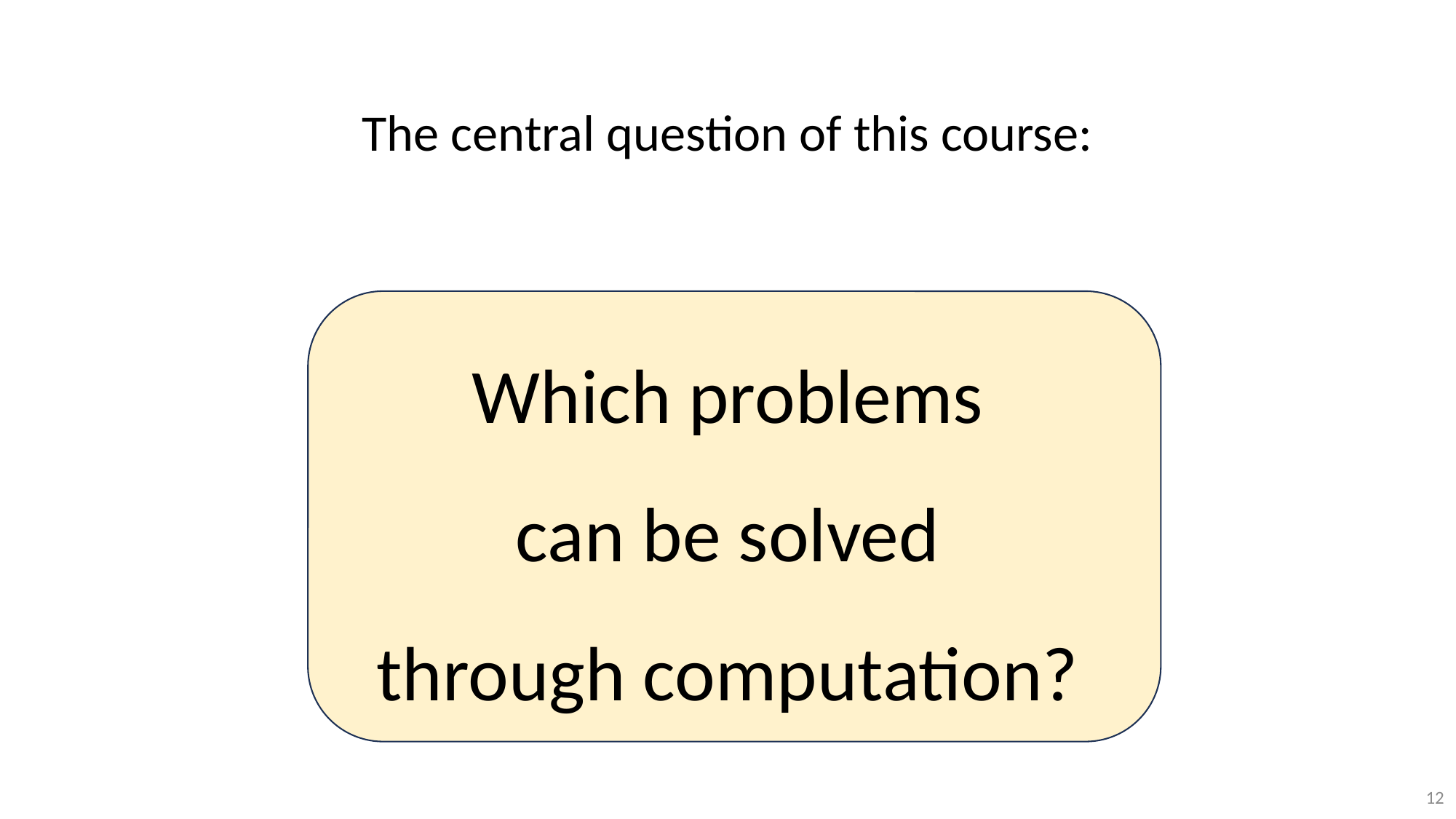

# The central question of this course: Which problems can be solved through computation?

12